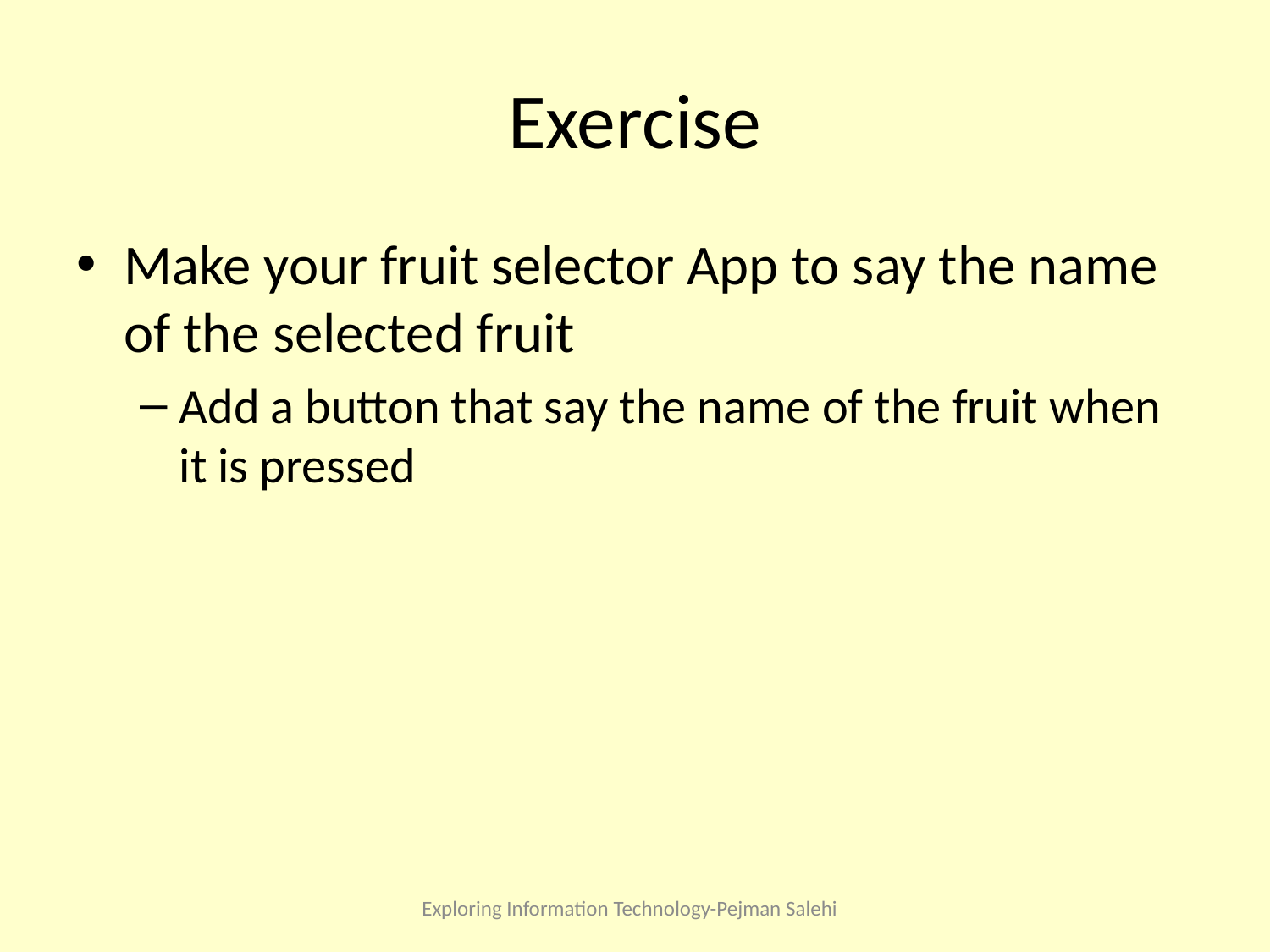

# Exercise
Make your fruit selector App to say the name of the selected fruit
Add a button that say the name of the fruit when it is pressed
Exploring Information Technology-Pejman Salehi